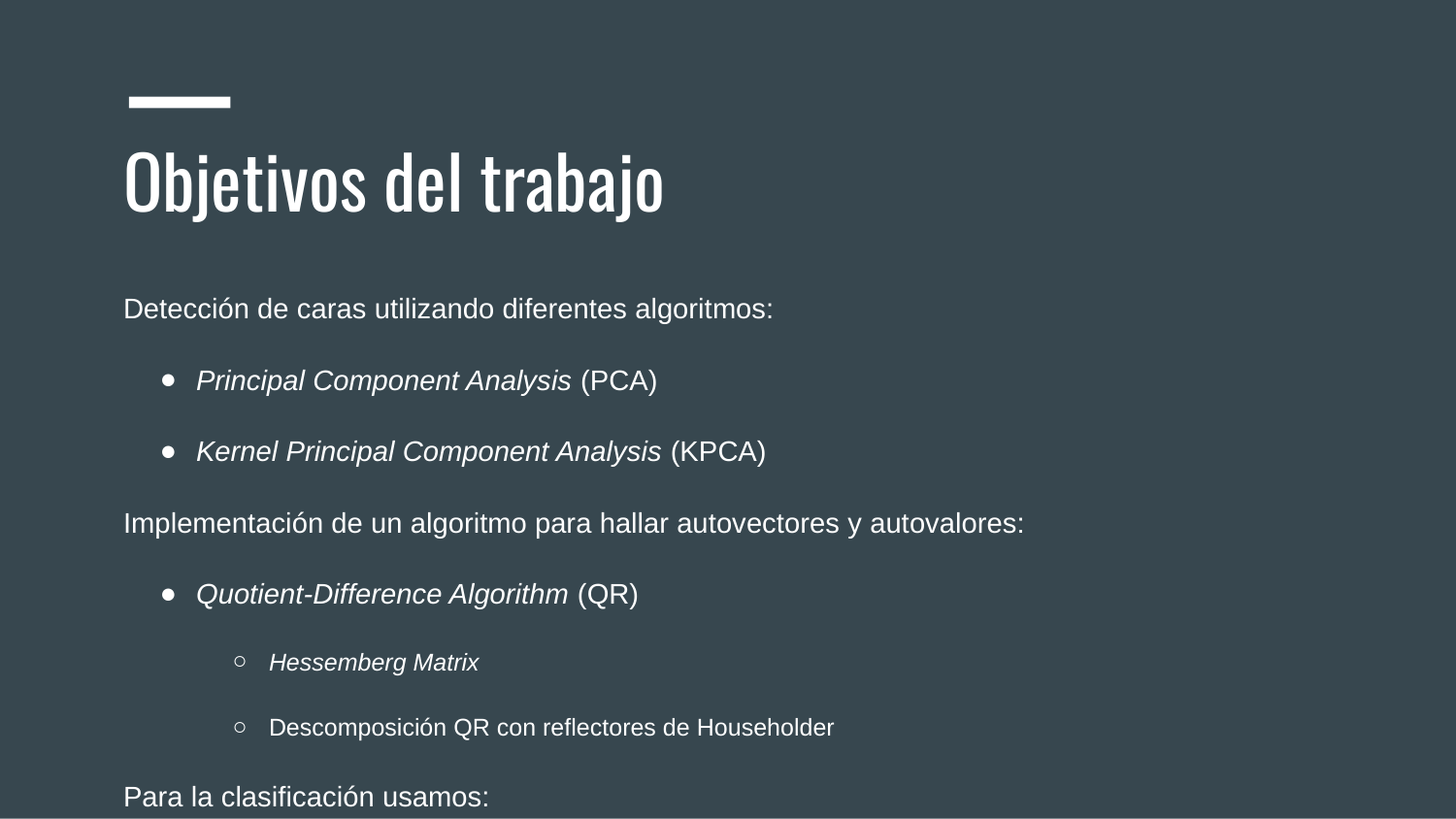

# Objetivos del trabajo

Detección de caras utilizando diferentes algoritmos:
Principal Component Analysis (PCA)
Kernel Principal Component Analysis (KPCA)
Implementación de un algoritmo para hallar autovectores y autovalores:
Quotient-Difference Algorithm (QR)
Hessemberg Matrix
Descomposición QR con reflectores de Householder
Para la clasificación usamos:
Support Vector Machines (SVM)